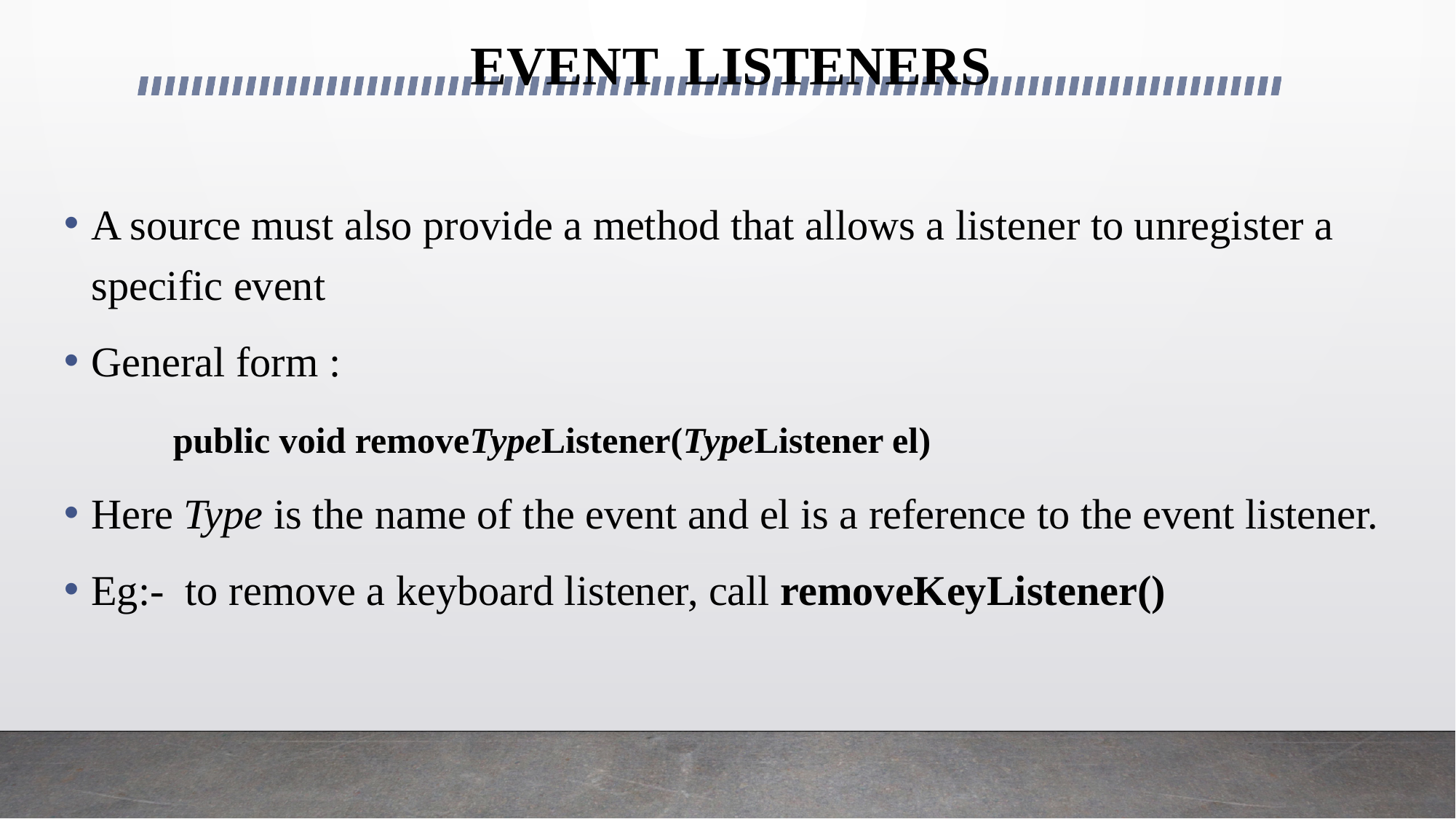

EVENT  LISTENERS

A source must also provide a method that allows a listener to unregister a specific event
General form :
	public void removeTypeListener(TypeListener el)
Here Type is the name of the event and el is a reference to the event listener.
Eg:-  to remove a keyboard listener, call removeKeyListener()